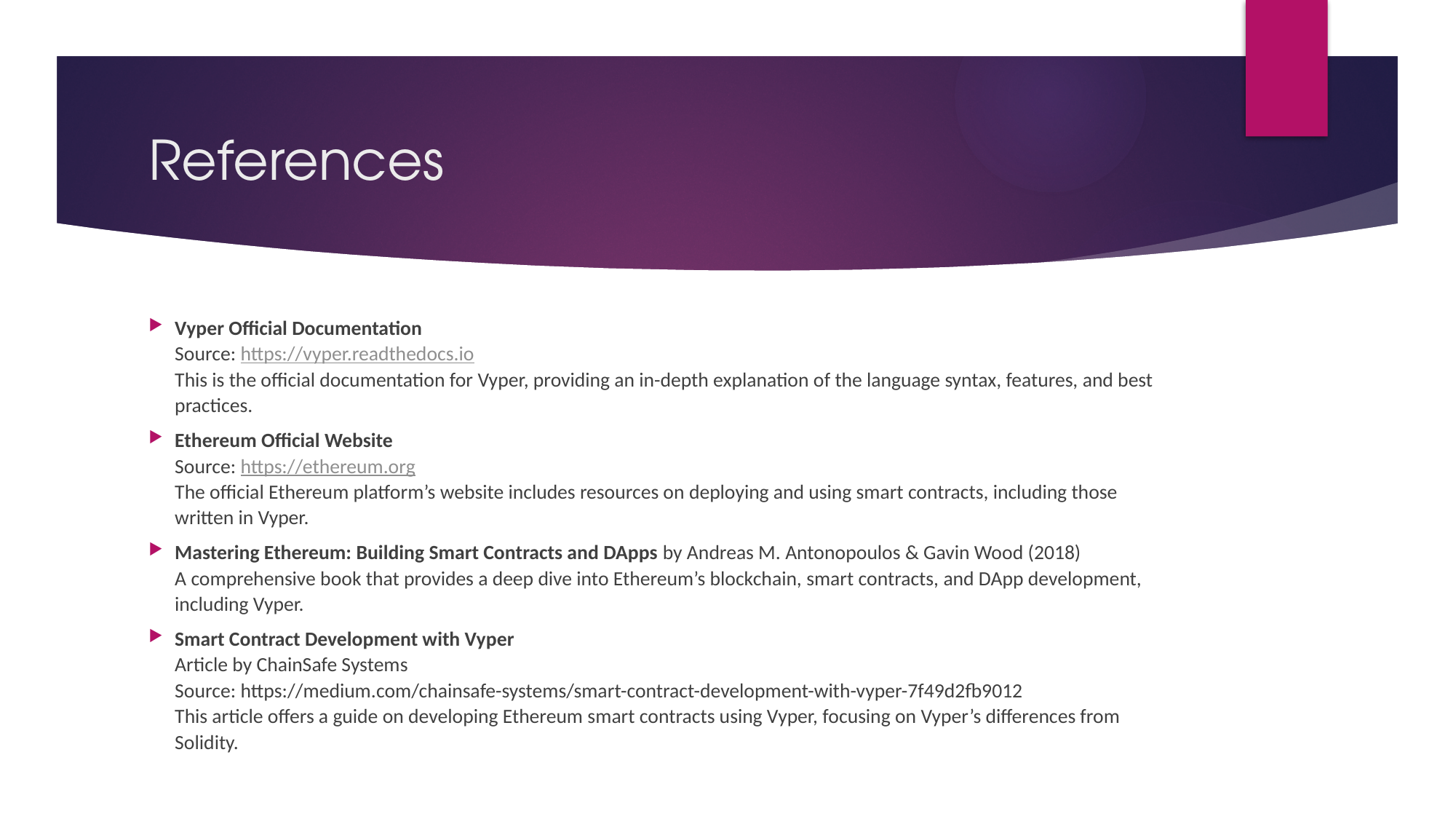

# References
Vyper Official Documentation
Source: https://vyper.readthedocs.io
This is the official documentation for Vyper, providing an in-depth explanation of the language syntax, features, and best practices.
Ethereum Official Website
Source: https://ethereum.org
The official Ethereum platform’s website includes resources on deploying and using smart contracts, including those written in Vyper.
Mastering Ethereum: Building Smart Contracts and DApps by Andreas M. Antonopoulos & Gavin Wood (2018)
A comprehensive book that provides a deep dive into Ethereum’s blockchain, smart contracts, and DApp development, including Vyper.
Smart Contract Development with Vyper
Article by ChainSafe Systems
Source: https://medium.com/chainsafe-systems/smart-contract-development-with-vyper-7f49d2fb9012
This article offers a guide on developing Ethereum smart contracts using Vyper, focusing on Vyper’s differences from Solidity.